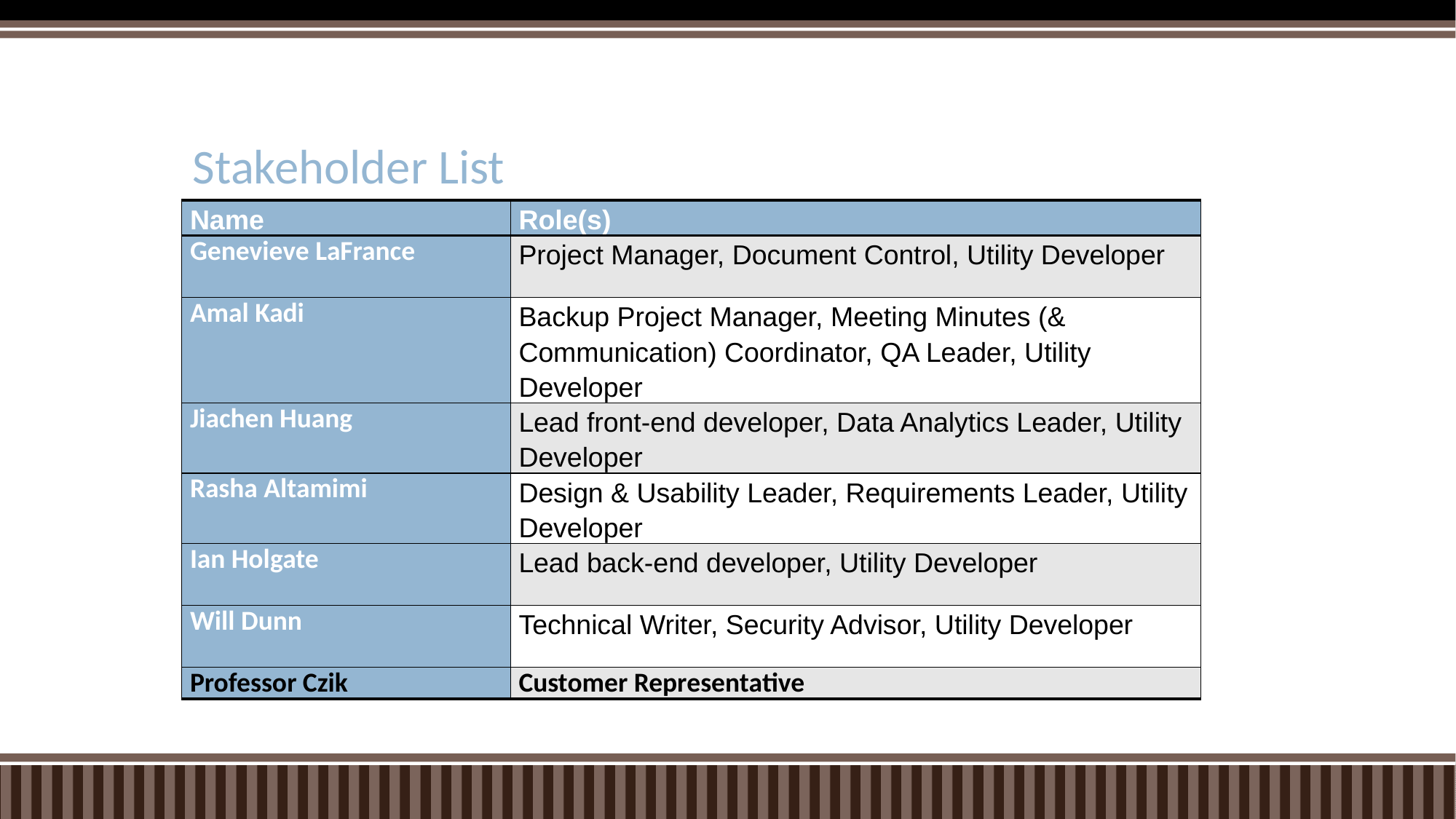

# Stakeholder List
| Name | Role(s) |
| --- | --- |
| Genevieve LaFrance | Project Manager, Document Control, Utility Developer |
| Amal Kadi | Backup Project Manager, Meeting Minutes (& Communication) Coordinator, QA Leader, Utility Developer |
| Jiachen Huang | Lead front-end developer, Data Analytics Leader, Utility Developer |
| Rasha Altamimi | Design & Usability Leader, Requirements Leader, Utility Developer |
| Ian Holgate | Lead back-end developer, Utility Developer |
| Will Dunn | Technical Writer, Security Advisor, Utility Developer |
| Professor Czik | Customer Representative |